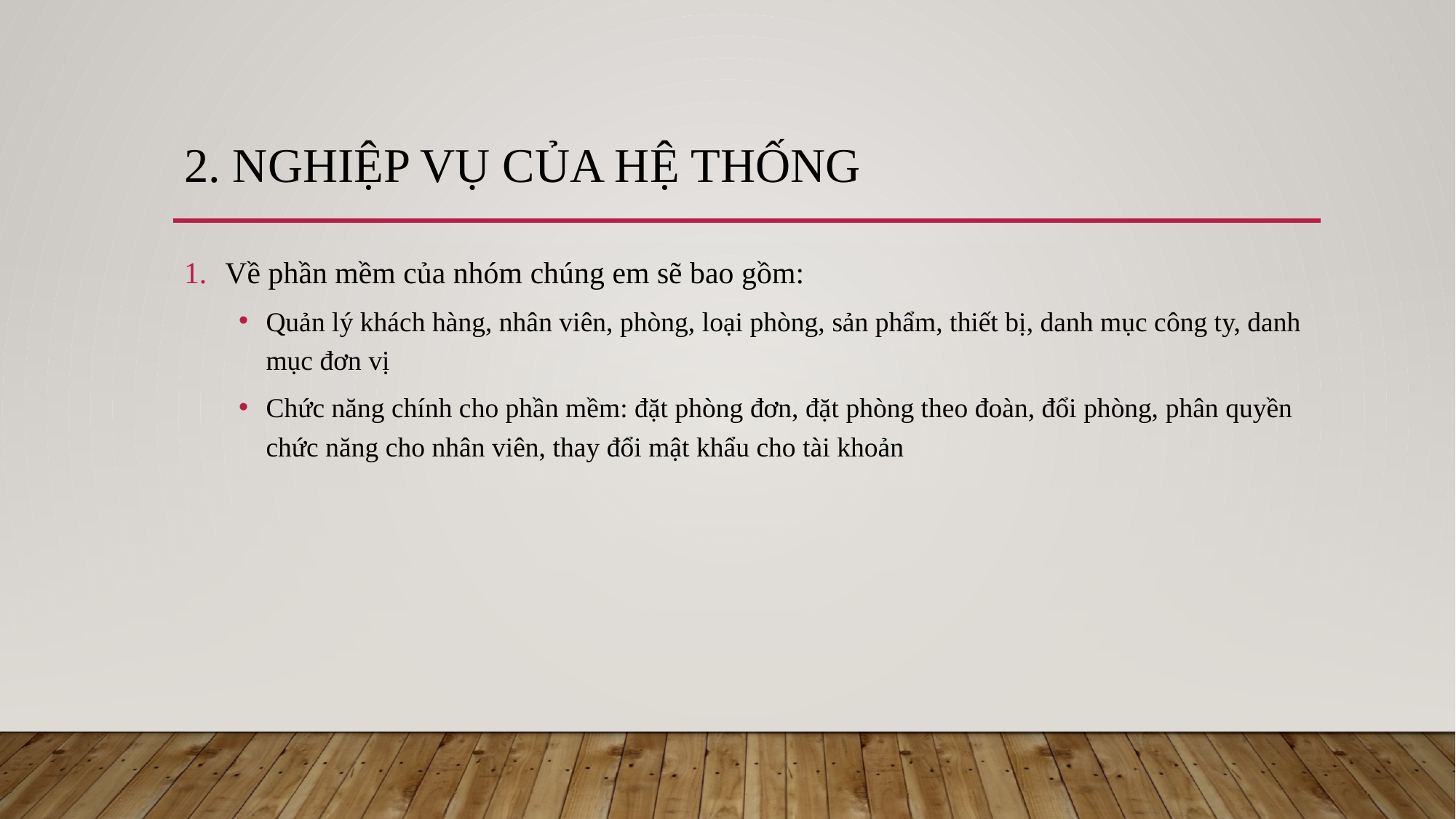

# 2. nghiệp vụ của hệ thống
Về phần mềm của nhóm chúng em sẽ bao gồm:
Quản lý khách hàng, nhân viên, phòng, loại phòng, sản phẩm, thiết bị, danh mục công ty, danh mục đơn vị
Chức năng chính cho phần mềm: đặt phòng đơn, đặt phòng theo đoàn, đổi phòng, phân quyền chức năng cho nhân viên, thay đổi mật khẩu cho tài khoản